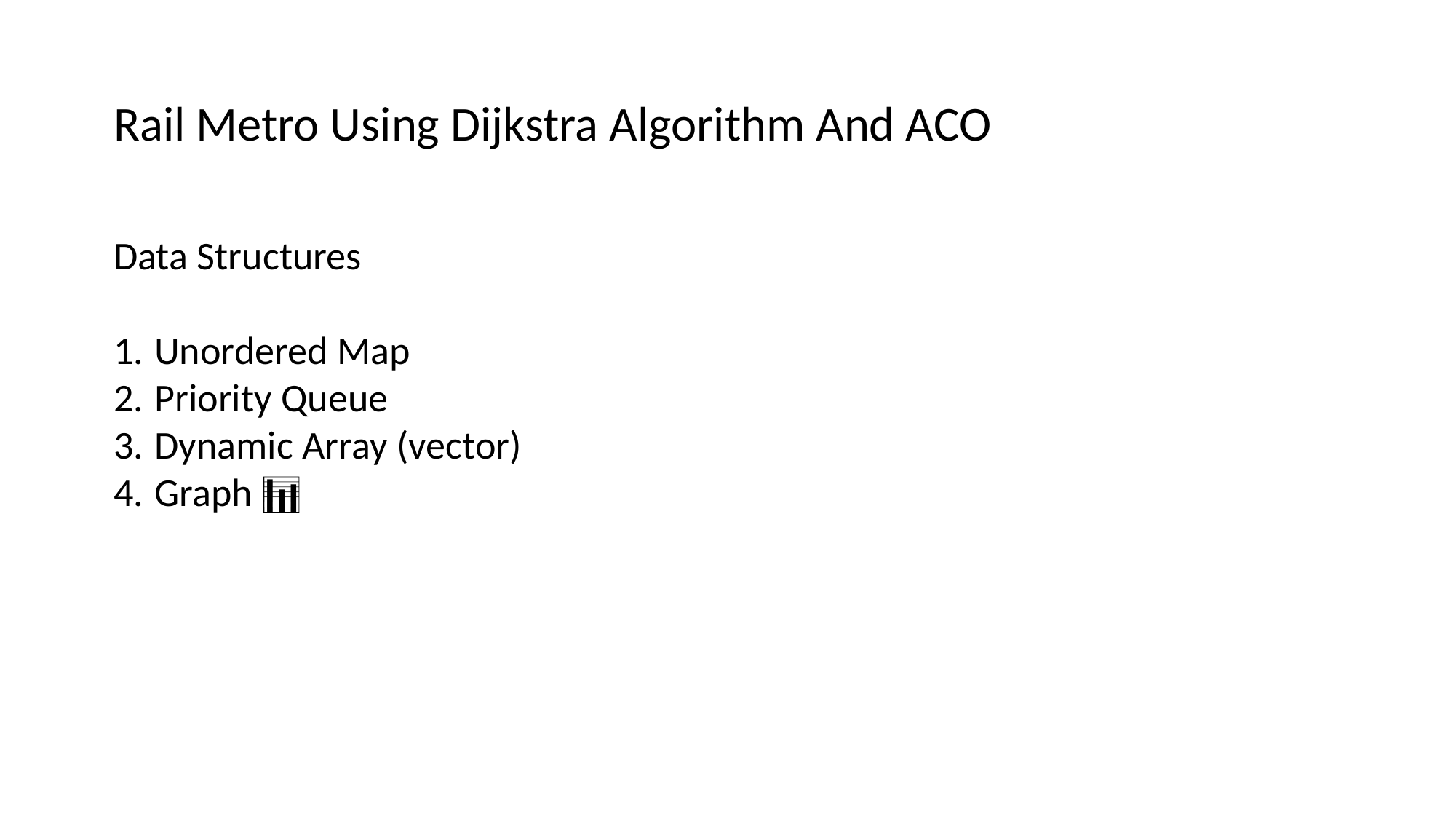

Rail Metro Using Dijkstra Algorithm And ACO
Data Structures

Unordered Map
Priority Queue
Dynamic Array (vector)
Graph 📊